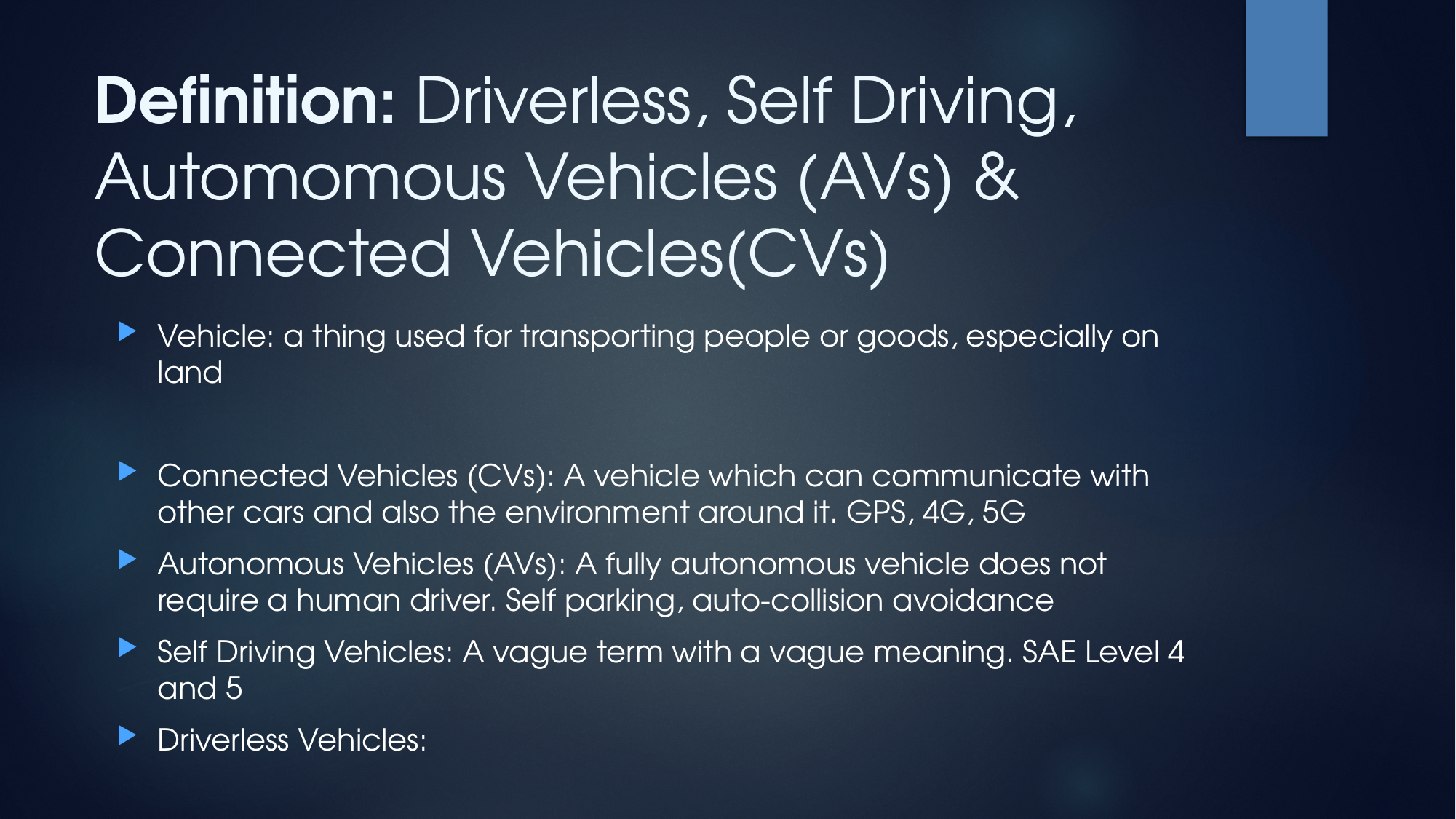

# Definition: Driverless, Self Driving, Automomous Vehicles (AVs) & Connected Vehicles(CVs)
Vehicle: a thing used for transporting people or goods, especially on land

Connected Vehicles (CVs): A vehicle which can communicate with other cars and also the environment around it. GPS, 4G, 5G
Autonomous Vehicles (AVs): A fully autonomous vehicle does not require a human driver. Self parking, auto-collision avoidance
Self Driving Vehicles: A vague term with a vague meaning. SAE Level 4 and 5
Driverless Vehicles: